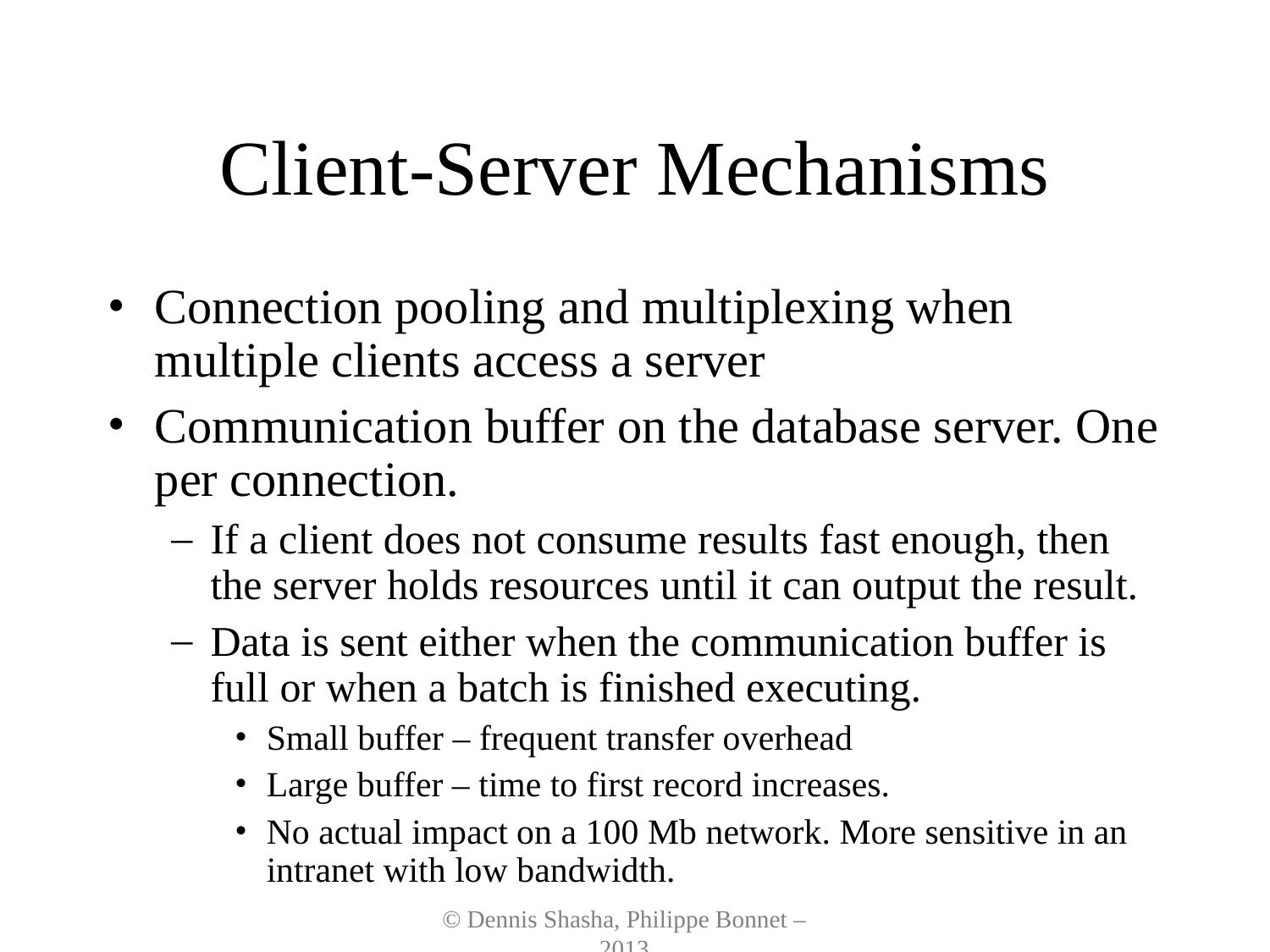

# Client-Server Mechanisms
Connection pooling and multiplexing when multiple clients access a server
Communication buffer on the database server. One per connection.
If a client does not consume results fast enough, then the server holds resources until it can output the result.
Data is sent either when the communication buffer is full or when a batch is finished executing.
Small buffer – frequent transfer overhead
Large buffer – time to first record increases.
No actual impact on a 100 Mb network. More sensitive in an intranet with low bandwidth.